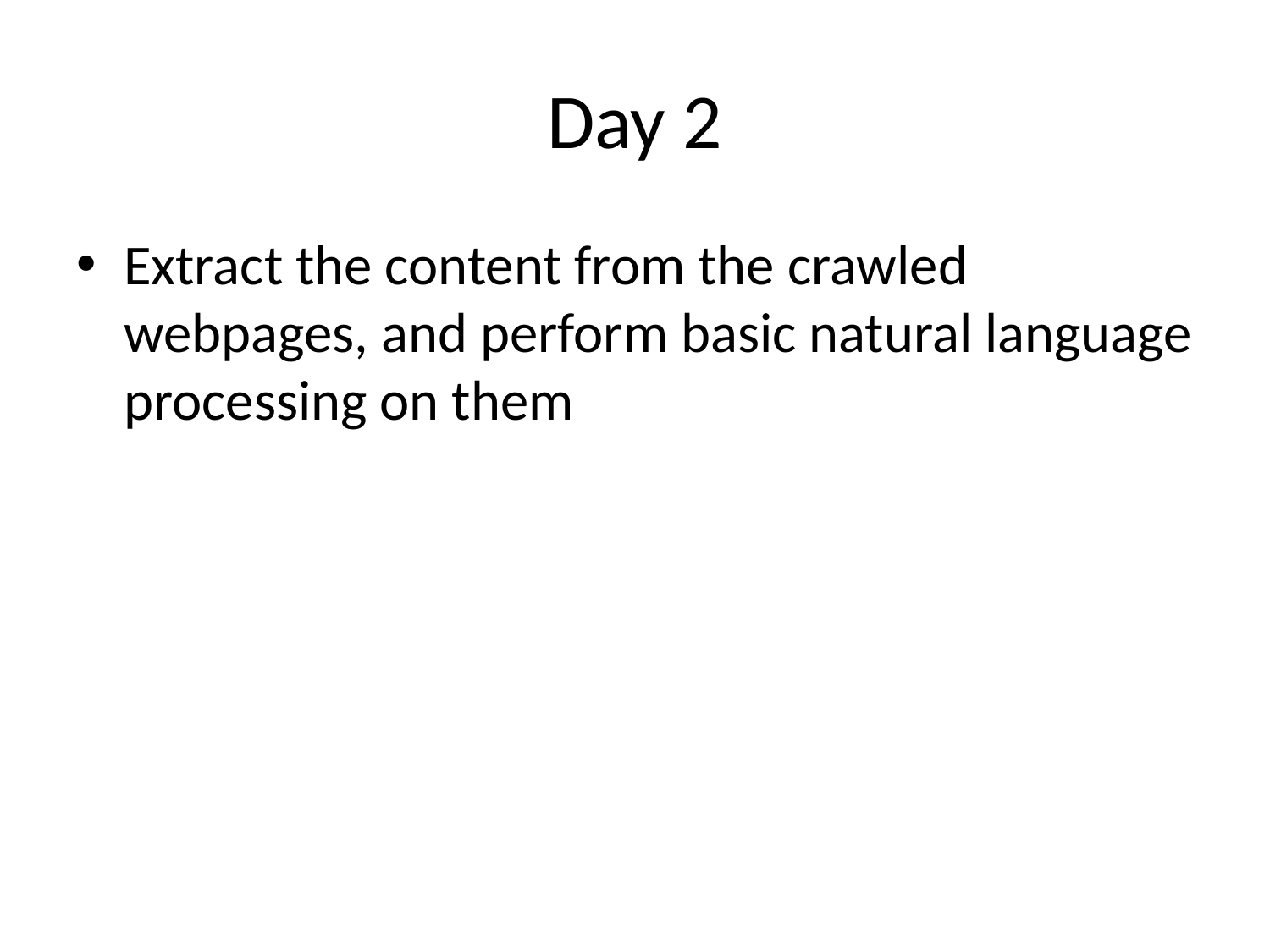

# Day 2
Extract the content from the crawled webpages, and perform basic natural language processing on them